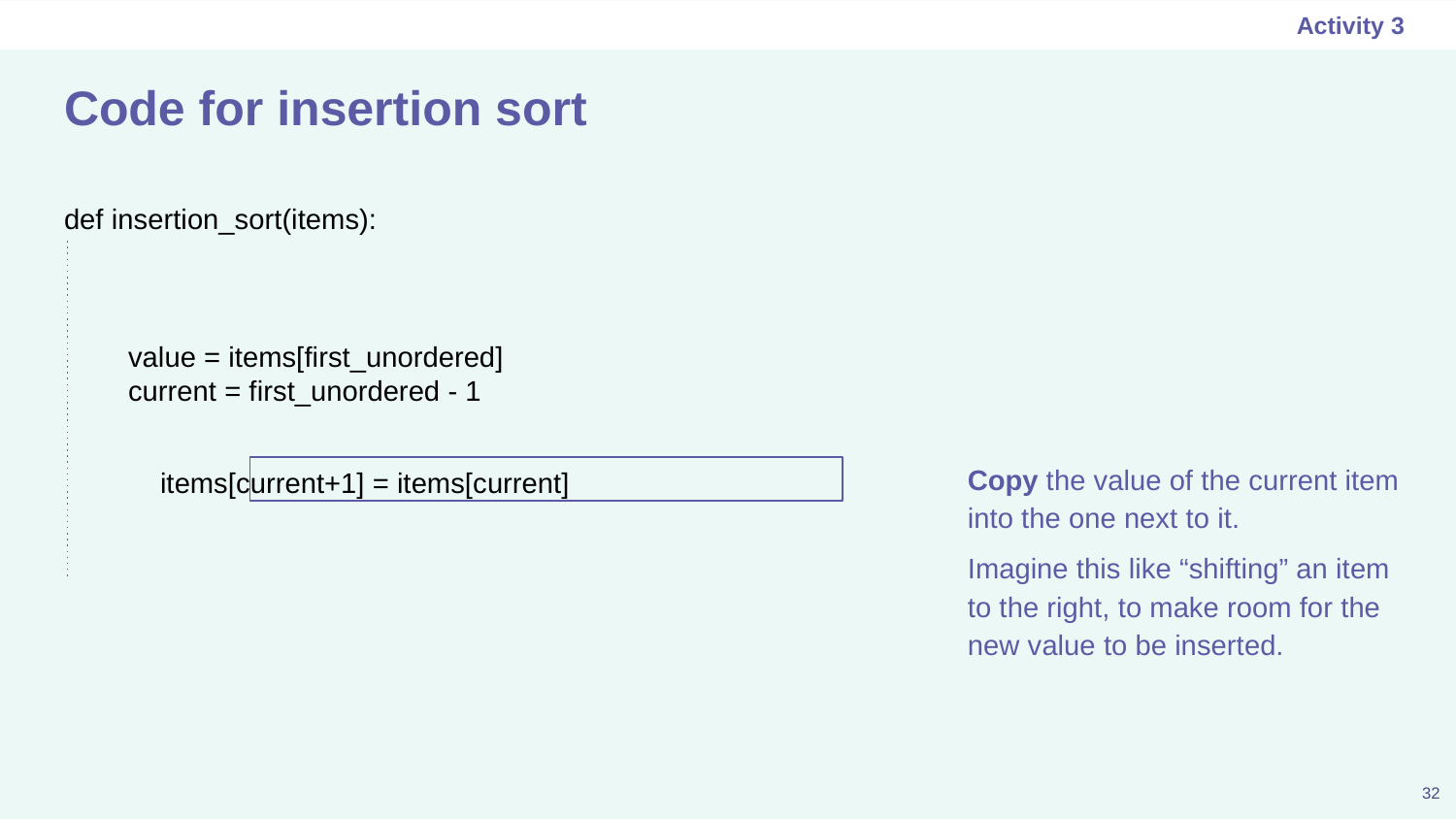

Activity 3
# Code for insertion sort
def insertion_sort(items):

        value = items[first_unordered]
        current = first_unordered - 1

            items[current+1] = items[current]

Copy the value of the current item into the one next to it.
Imagine this like “shifting” an item to the right, to make room for the new value to be inserted.

32